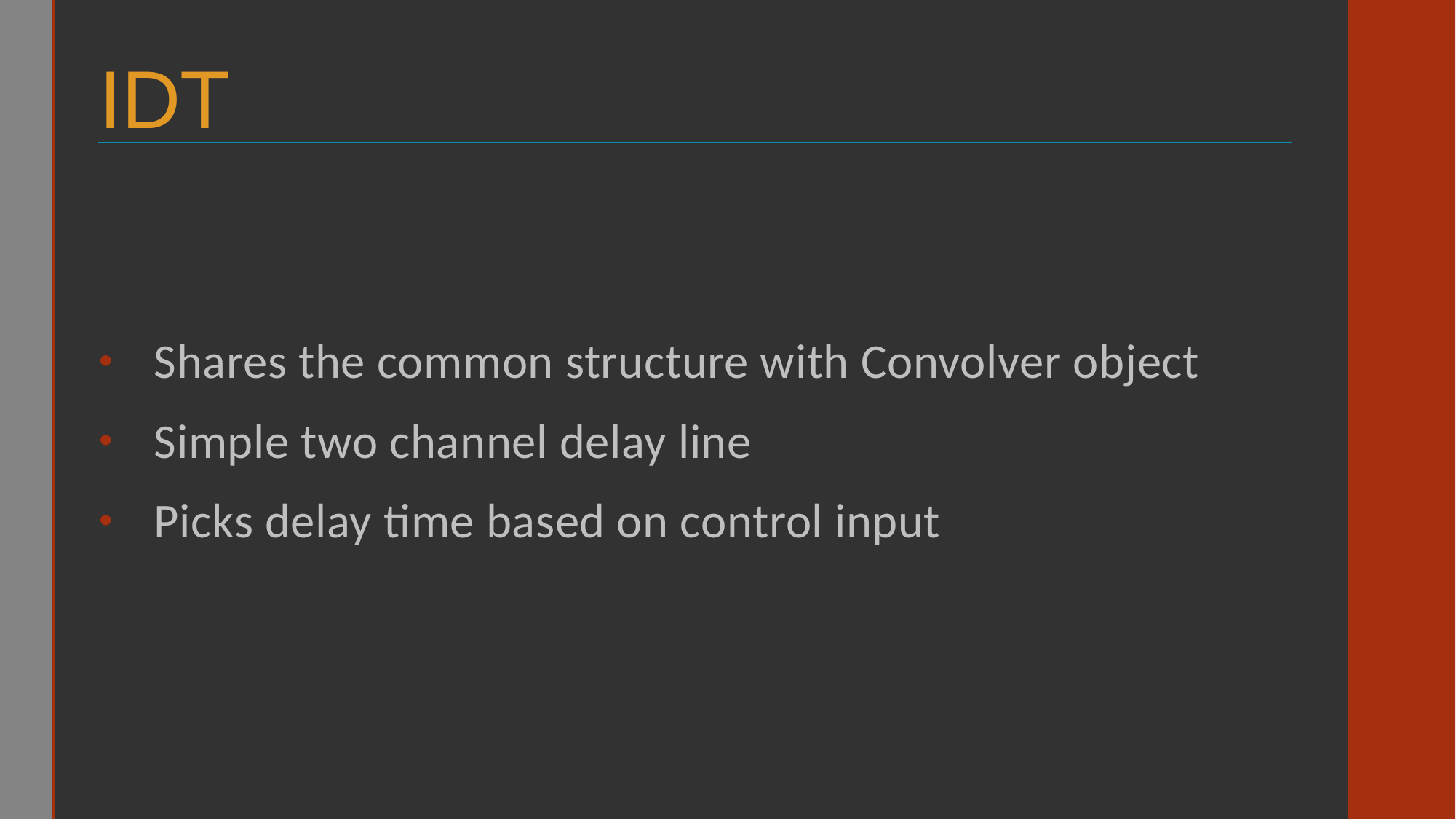

# IDT
Shares the common structure with Convolver object
Simple two channel delay line
Picks delay time based on control input